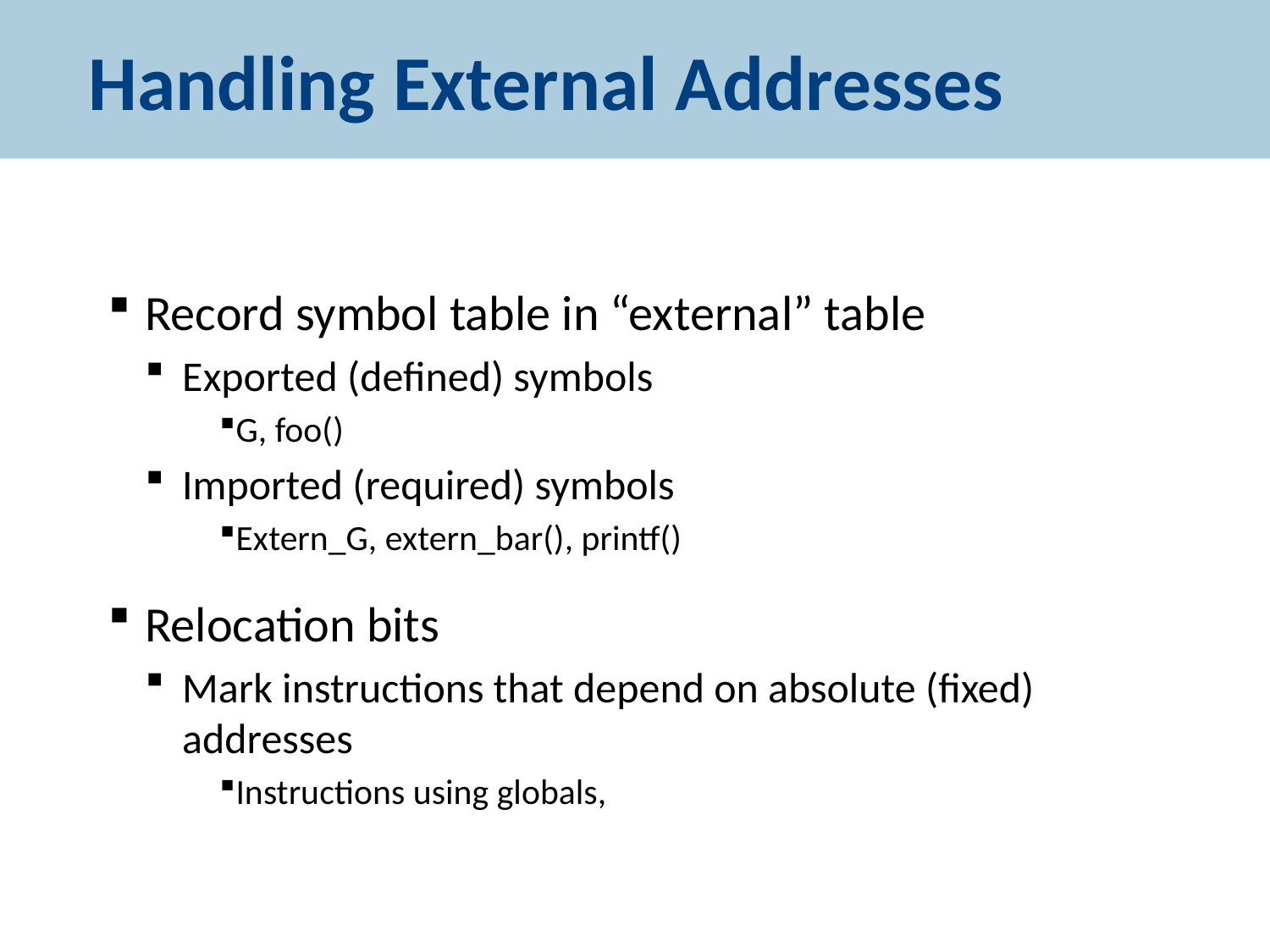

# Handling External Addresses
Record symbol table in “external” table
Exported (defined) symbols
G, foo()
Imported (required) symbols
Extern_G, extern_bar(), printf()

Relocation bits
Mark instructions that depend on absolute (fixed) addresses
Instructions using globals,